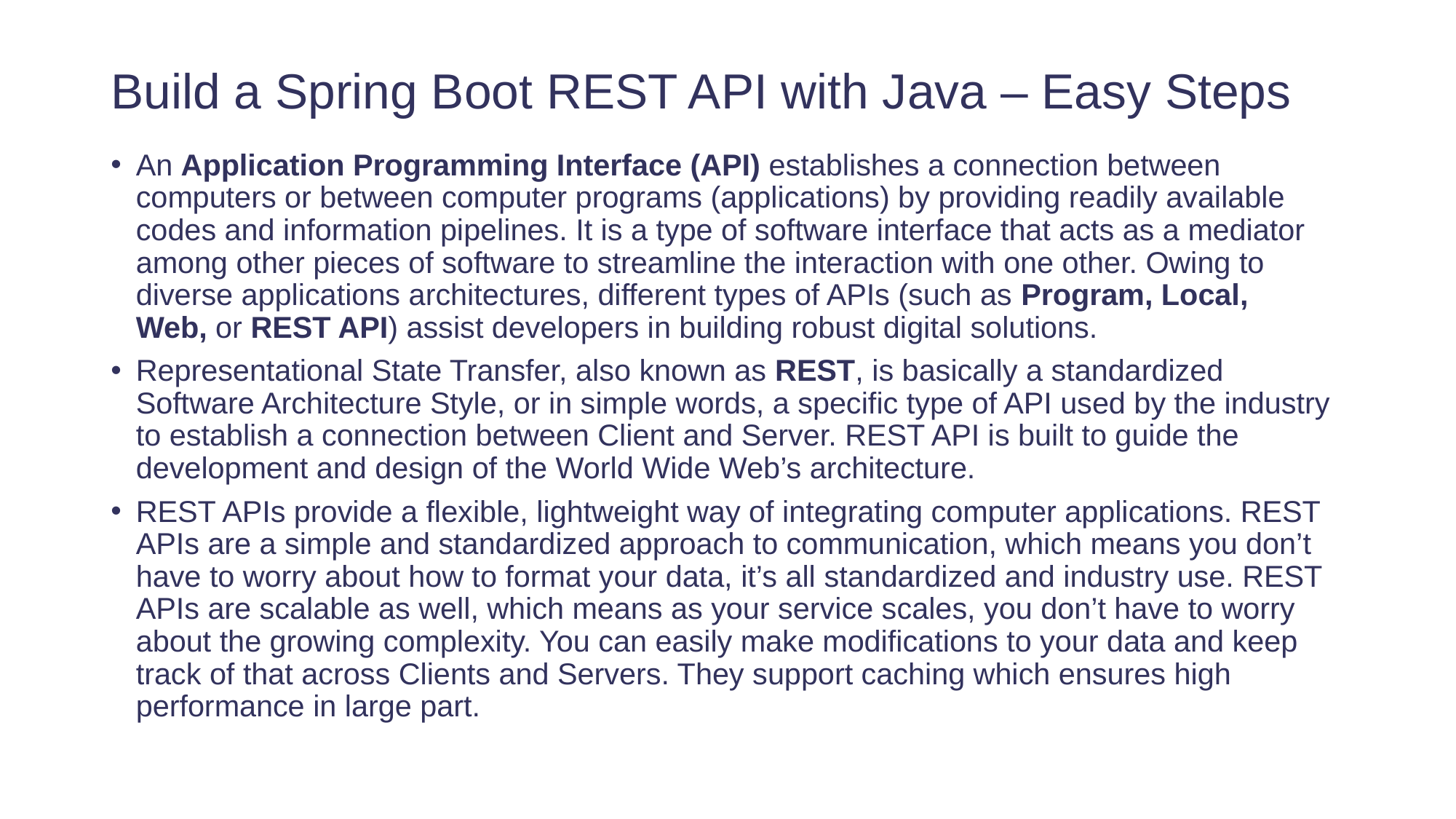

# Build a Spring Boot REST API with Java – Easy Steps
An Application Programming Interface (API) establishes a connection between computers or between computer programs (applications) by providing readily available codes and information pipelines. It is a type of software interface that acts as a mediator among other pieces of software to streamline the interaction with one other. Owing to diverse applications architectures, different types of APIs (such as Program, Local, Web, or REST API) assist developers in building robust digital solutions.
Representational State Transfer, also known as REST, is basically a standardized Software Architecture Style, or in simple words, a specific type of API used by the industry to establish a connection between Client and Server. REST API is built to guide the development and design of the World Wide Web’s architecture.
REST APIs provide a flexible, lightweight way of integrating computer applications. REST APIs are a simple and standardized approach to communication, which means you don’t have to worry about how to format your data, it’s all standardized and industry use. REST APIs are scalable as well, which means as your service scales, you don’t have to worry about the growing complexity. You can easily make modifications to your data and keep track of that across Clients and Servers. They support caching which ensures high performance in large part.